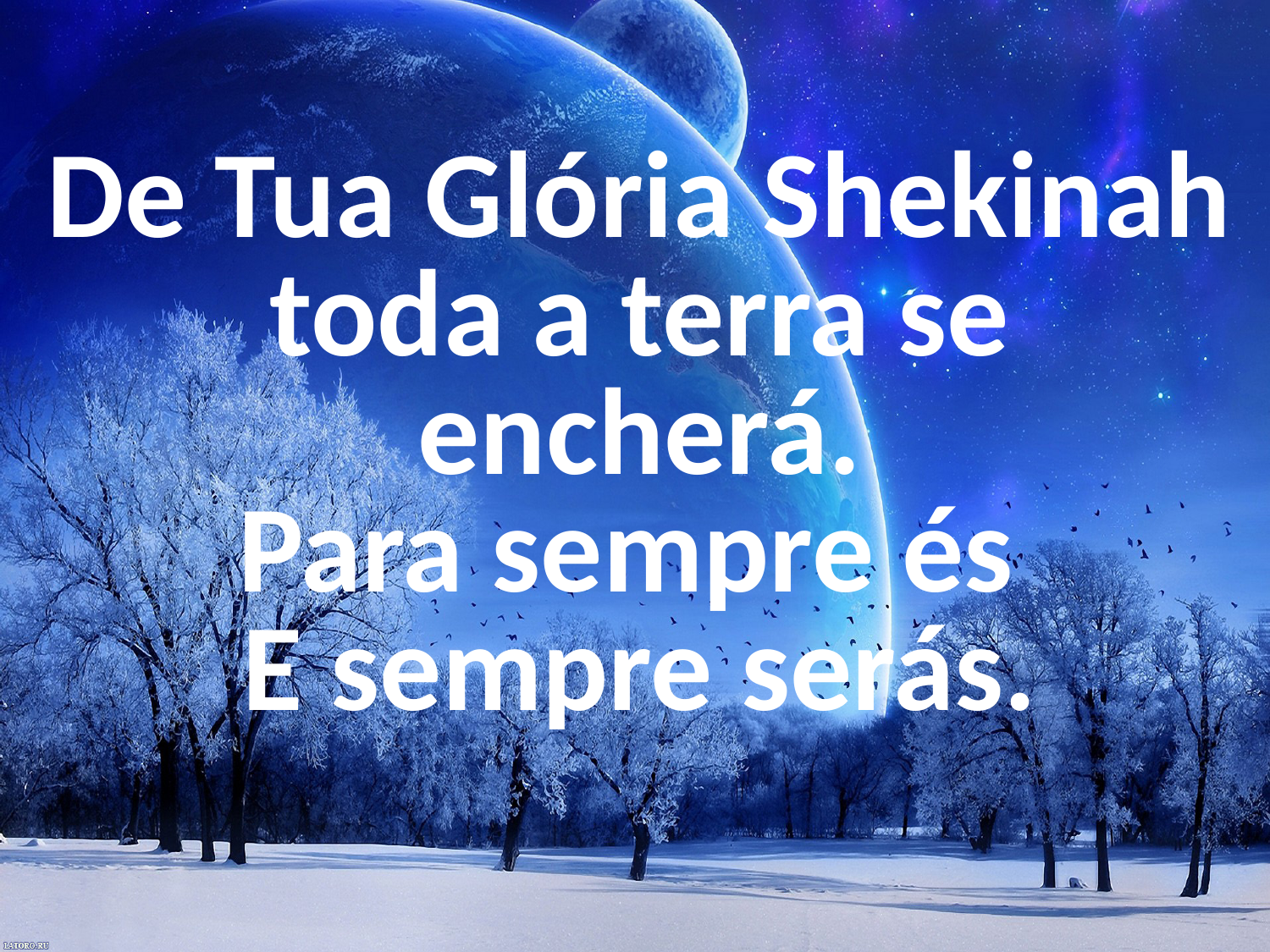

De Tua Glória Shekinah toda a terra se encherá.
Para sempre és
E sempre serás.